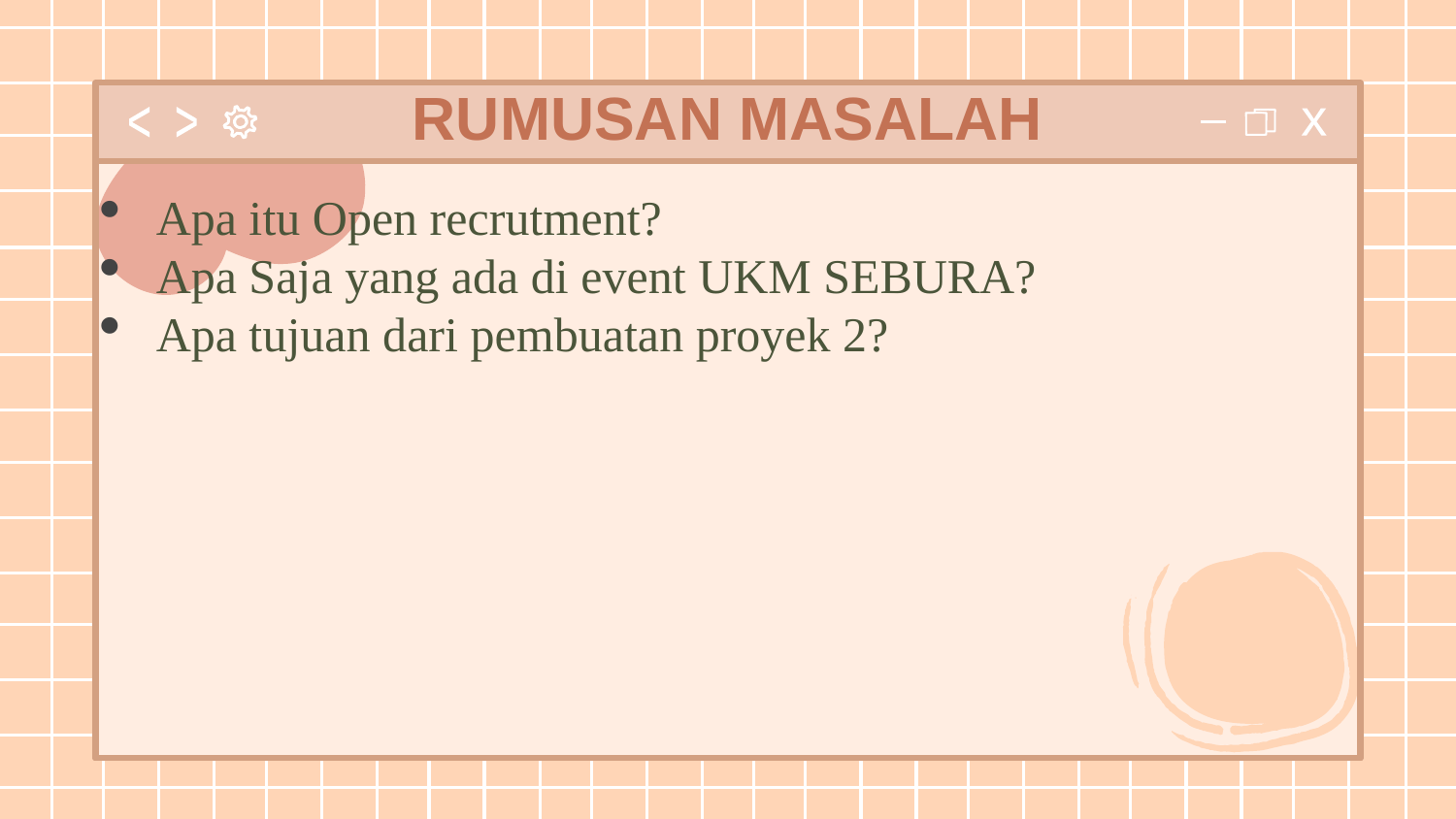

Apa itu Open recrutment?
Apa Saja yang ada di event UKM SEBURA?
Apa tujuan dari pembuatan proyek 2?

# RUMUSAN MASALAH